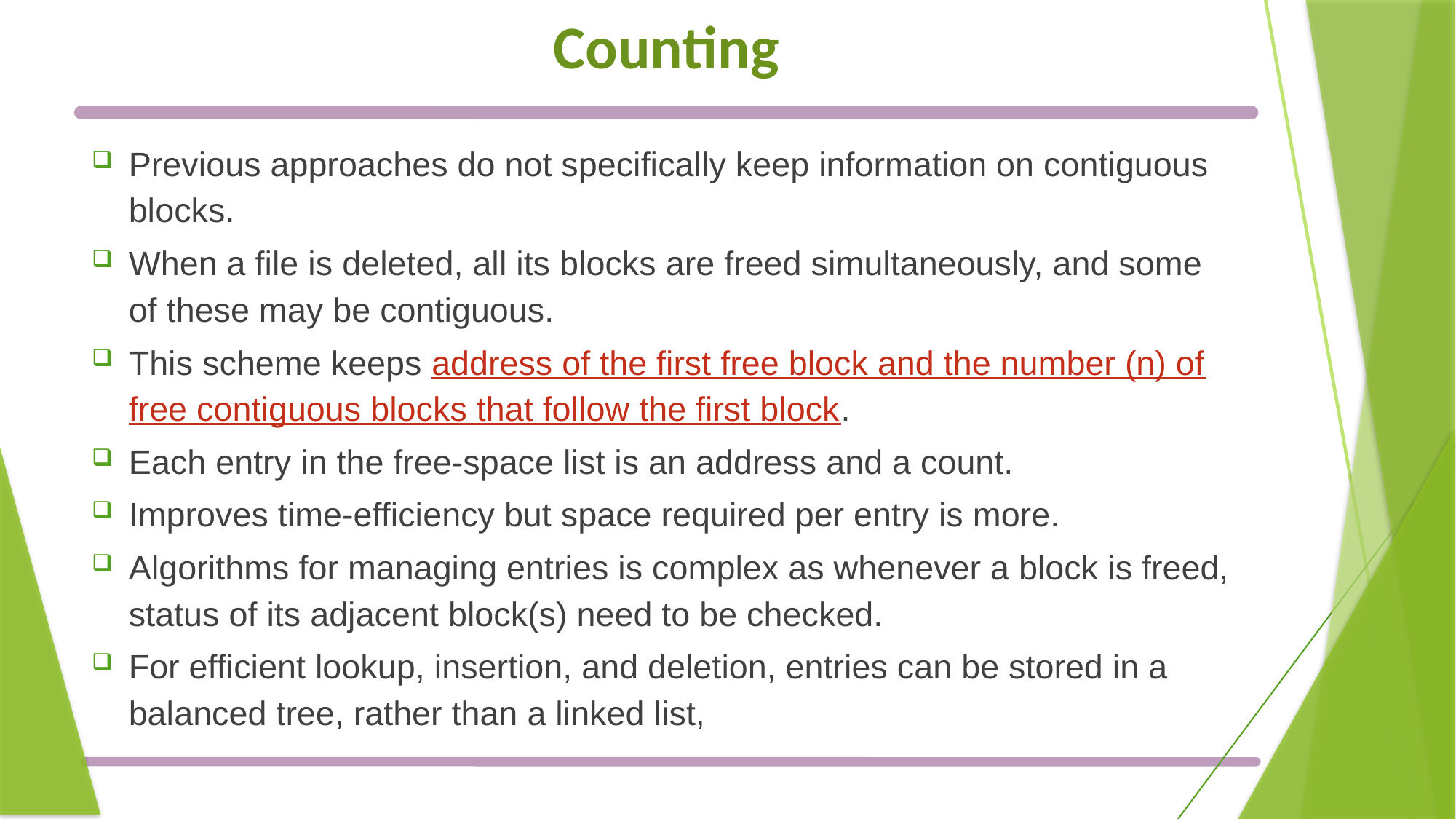

# Counting
Previous approaches do not specifically keep information on contiguous blocks.
When a file is deleted, all its blocks are freed simultaneously, and some of these may be contiguous.
This scheme keeps address of the first free block and the number (n) of free contiguous blocks that follow the first block.
Each entry in the free-space list is an address and a count.
Improves time-efficiency but space required per entry is more.
Algorithms for managing entries is complex as whenever a block is freed, status of its adjacent block(s) need to be checked.
For efficient lookup, insertion, and deletion, entries can be stored in a balanced tree, rather than a linked list,